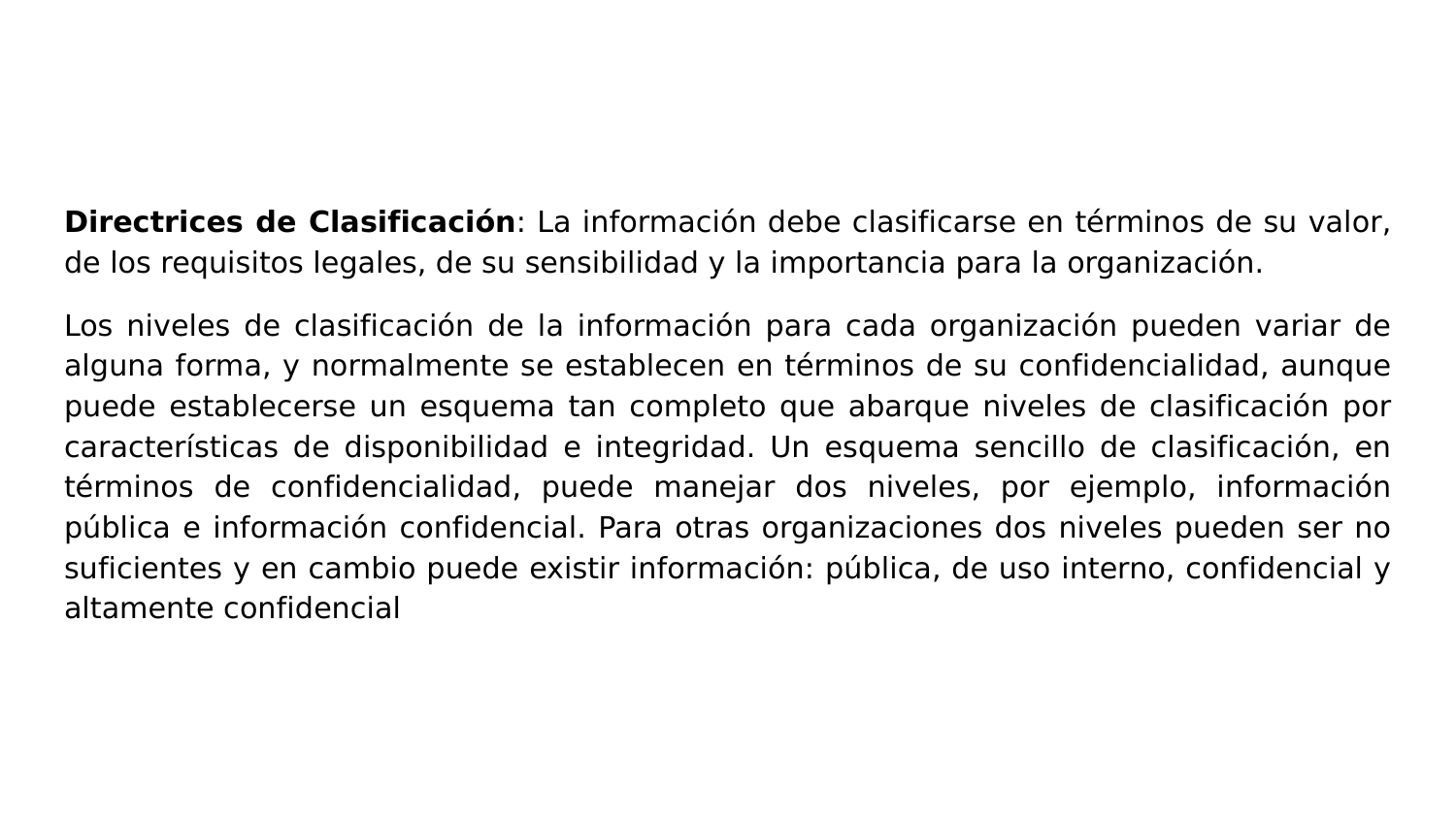

#
Directrices de Clasificación: La información debe clasificarse en términos de su valor, de los requisitos legales, de su sensibilidad y la importancia para la organización.
Los niveles de clasificación de la información para cada organización pueden variar de alguna forma, y normalmente se establecen en términos de su confidencialidad, aunque puede establecerse un esquema tan completo que abarque niveles de clasificación por características de disponibilidad e integridad. Un esquema sencillo de clasificación, en términos de confidencialidad, puede manejar dos niveles, por ejemplo, información pública e información confidencial. Para otras organizaciones dos niveles pueden ser no suficientes y en cambio puede existir información: pública, de uso interno, confidencial y altamente confidencial